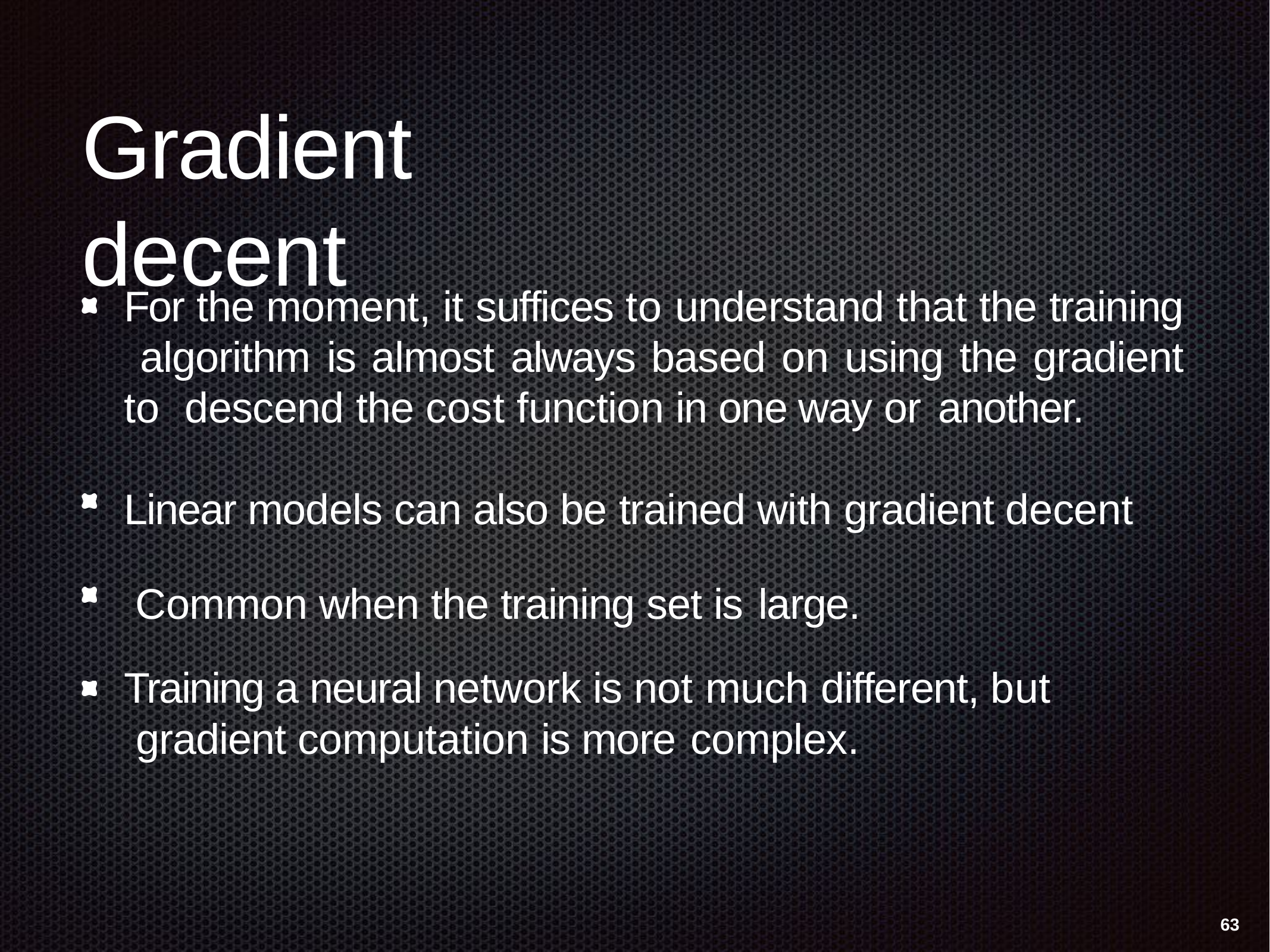

# Gradient decent
For the moment, it suffices to understand that the training  algorithm is almost always based on using the gradient to  descend the cost function in one way or another.
Linear models can also be trained with gradient decent  Common when the training set is large.
Training a neural network is not much different, but  gradient computation is more complex.

63